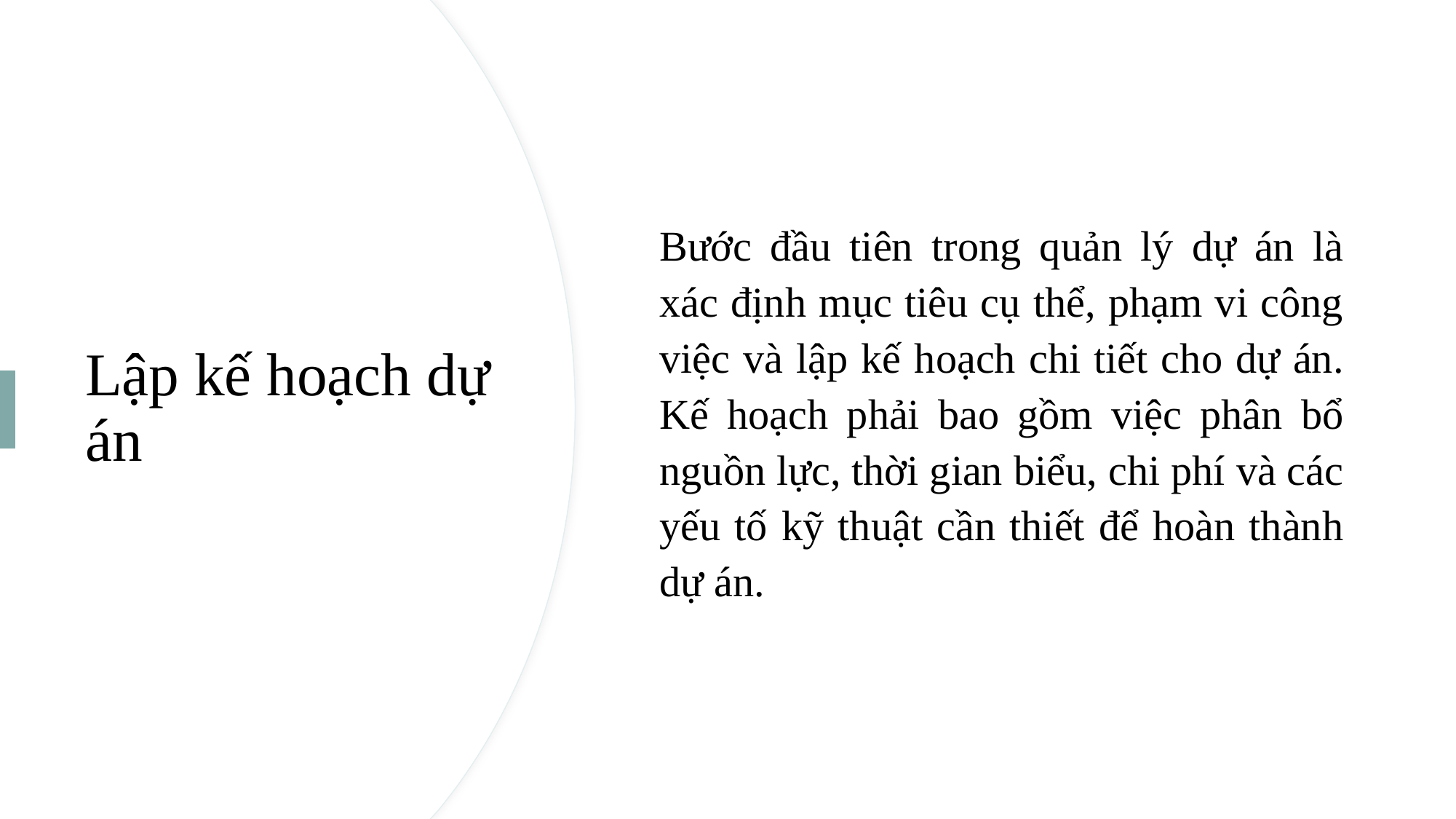

Bước đầu tiên trong quản lý dự án là xác định mục tiêu cụ thể, phạm vi công việc và lập kế hoạch chi tiết cho dự án. Kế hoạch phải bao gồm việc phân bổ nguồn lực, thời gian biểu, chi phí và các yếu tố kỹ thuật cần thiết để hoàn thành dự án.
# Lập kế hoạch dự án